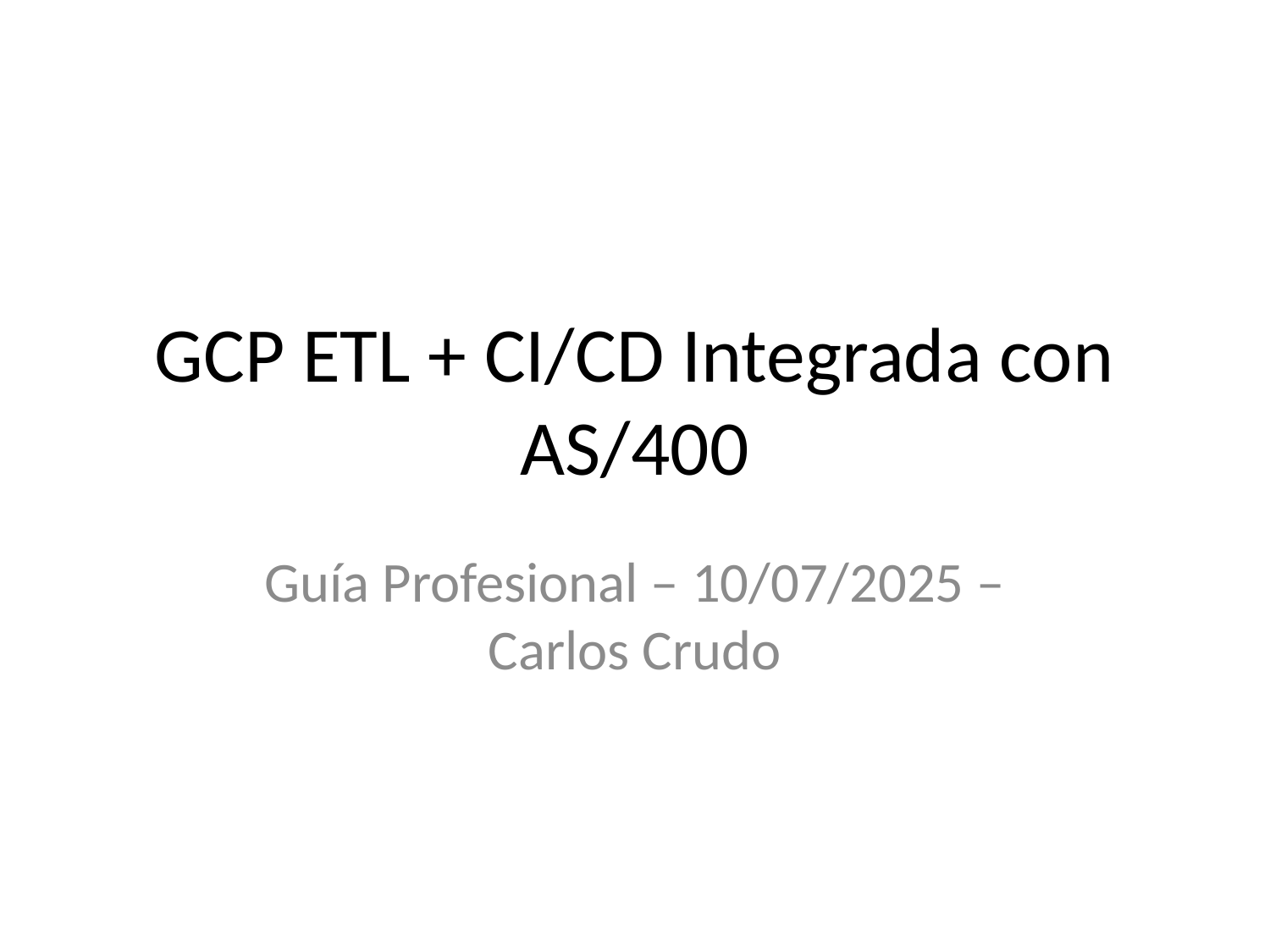

# GCP ETL + CI/CD Integrada con AS/400
Guía Profesional – 10/07/2025 – Carlos Crudo